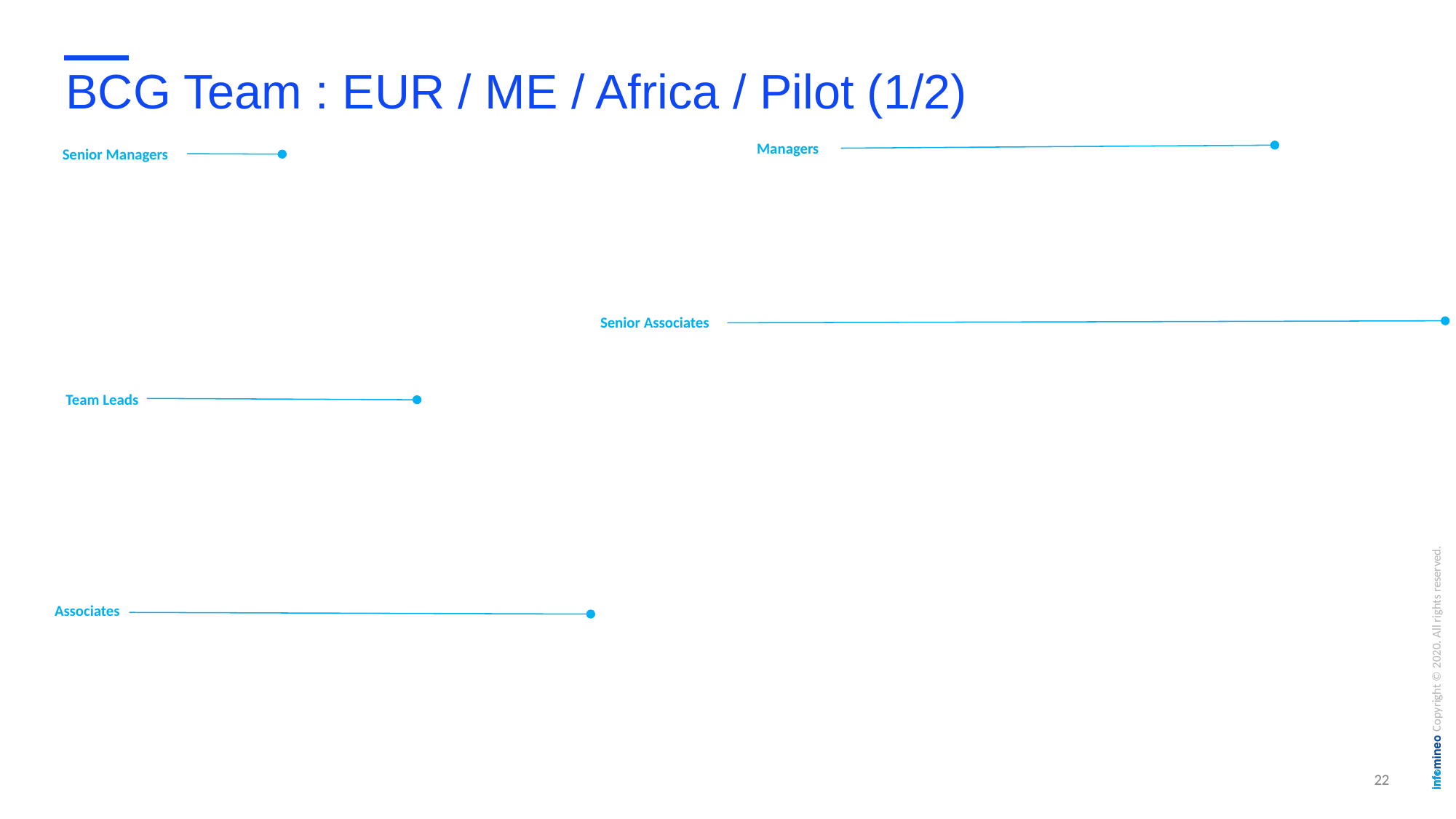

# BCG Team : EUR / ME / Africa / Pilot (1/2)

Managers
Senior Managers
Senior Associates
Team Leads
Associates
22